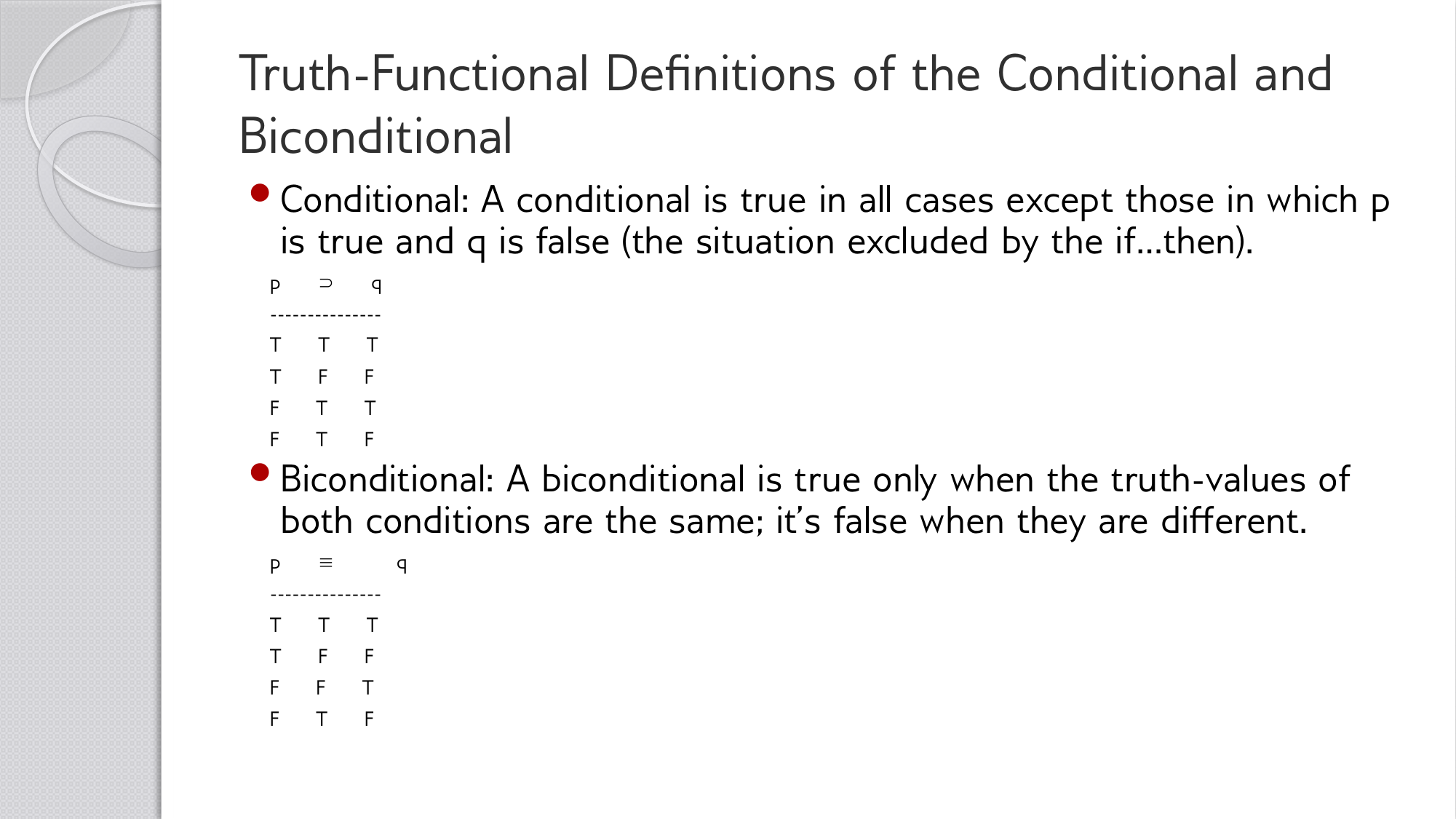

# Truth-Functional Definitions of the Conditional and Biconditional
Conditional: A conditional is true in all cases except those in which p is true and q is false (the situation excluded by the if…then).
p      ⊃      q
---------------
T      T      T
T      F      F
F      T      T
F      T      F
Biconditional: A biconditional is true only when the truth-values of both conditions are the same; it’s false when they are different.
p      ≡      q
---------------
T      T      T
T      F      F
F      F      T
F      T      F